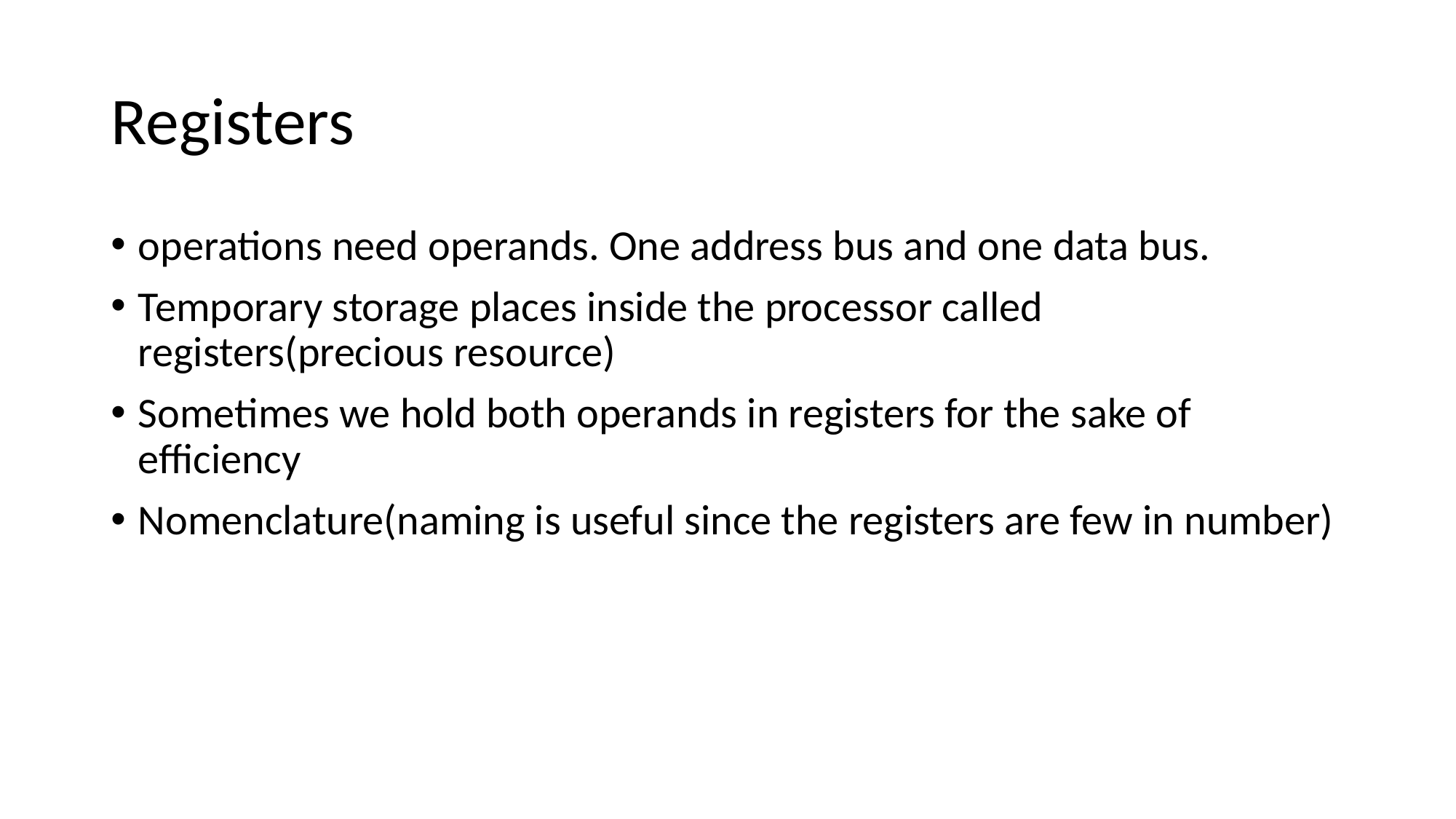

# Registers
operations need operands. One address bus and one data bus.
Temporary storage places inside the processor called registers(precious resource)
Sometimes we hold both operands in registers for the sake of efficiency
Nomenclature(naming is useful since the registers are few in number)